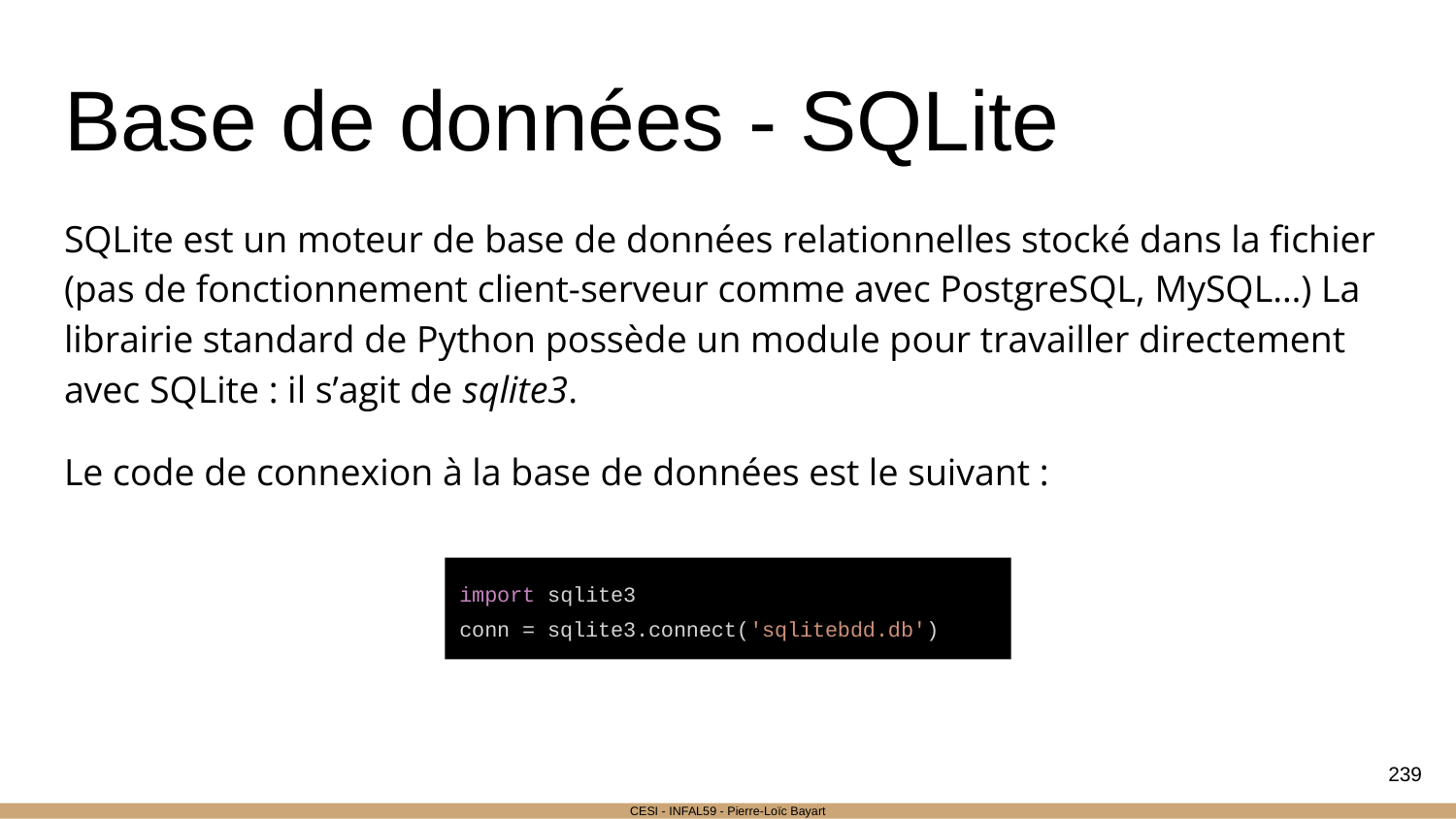

# Base de données - SQLite
SQLite est un moteur de base de données relationnelles stocké dans la fichier (pas de fonctionnement client-serveur comme avec PostgreSQL, MySQL…) La librairie standard de Python possède un module pour travailler directement avec SQLite : il s’agit de sqlite3.
Le code de connexion à la base de données est le suivant :

import sqlite3
conn = sqlite3.connect('sqlitebdd.db')

239